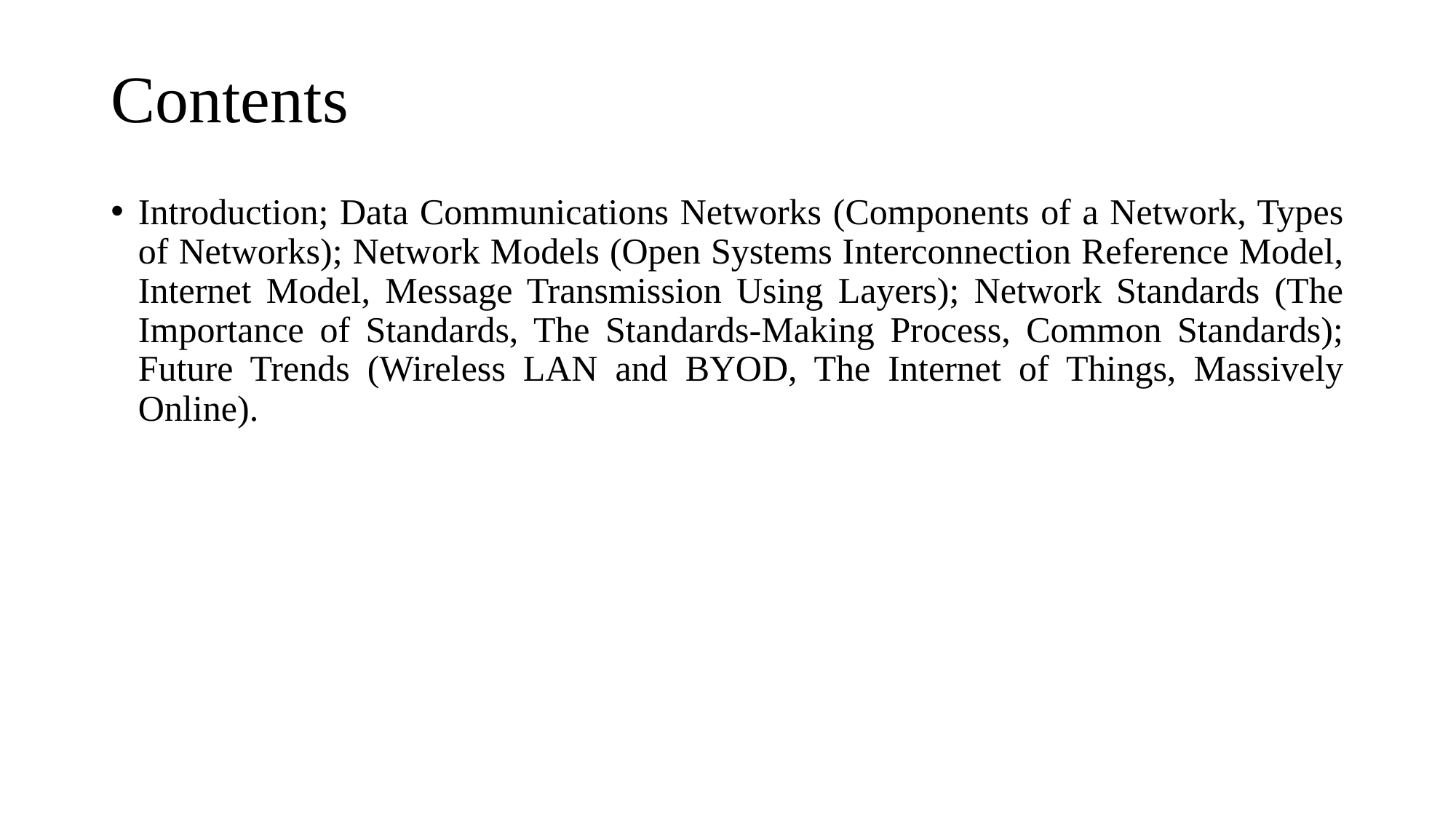

# Contents
Introduction; Data Communications Networks (Components of a Network, Types of Networks); Network Models (Open Systems Interconnection Reference Model, Internet Model, Message Transmission Using Layers); Network Standards (The Importance of Standards, The Standards-Making Process, Common Standards); Future Trends (Wireless LAN and BYOD, The Internet of Things, Massively Online).